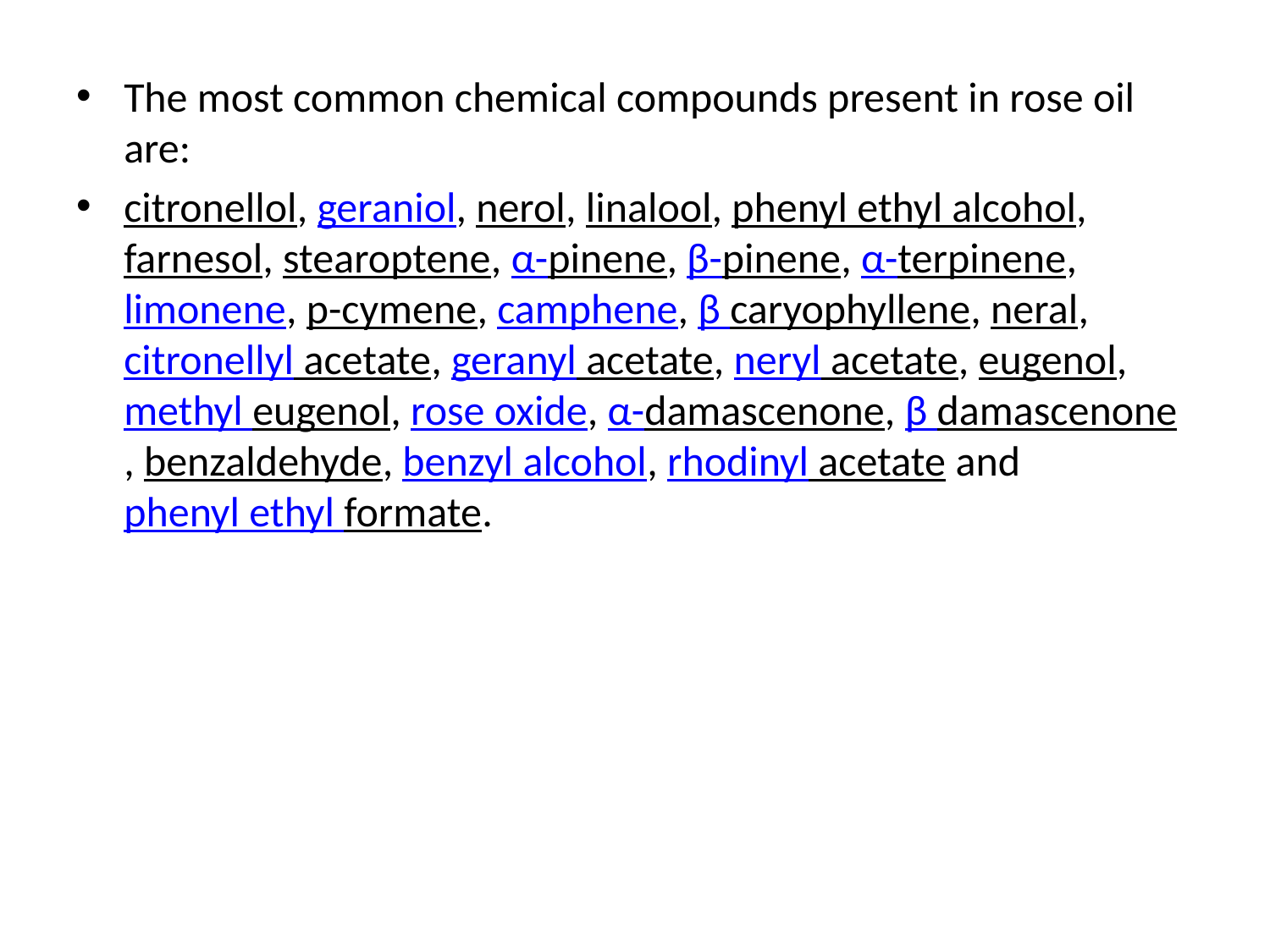

The most common chemical compounds present in rose oil are:
citronellol, geraniol, nerol, linalool, phenyl ethyl alcohol, farnesol, stearoptene, α-pinene, β-pinene, α-terpinene, limonene, p-cymene, camphene, β caryophyllene, neral, citronellyl acetate, geranyl acetate, neryl acetate, eugenol, methyl eugenol, rose oxide, α-damascenone, β damascenone, benzaldehyde, benzyl alcohol, rhodinyl acetate and phenyl ethyl formate.